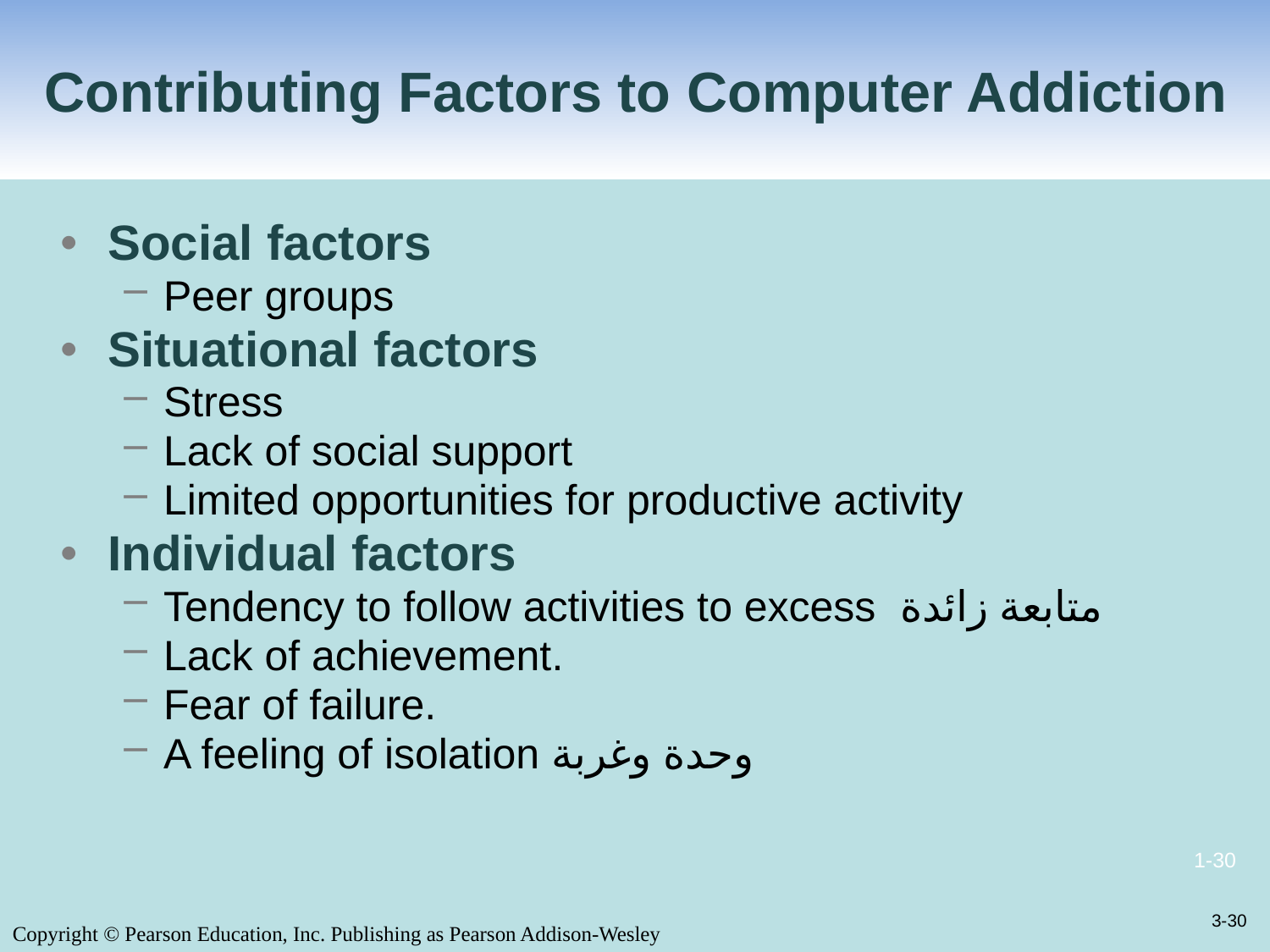

# Contributing Factors to Computer Addiction
Social factors
Peer groups
Situational factors
Stress
Lack of social support
Limited opportunities for productive activity
Individual factors
Tendency to follow activities to excess  متابعة زائدة
Lack of achievement.
Fear of failure.
A feeling of isolation وحدة وغربة
3-30